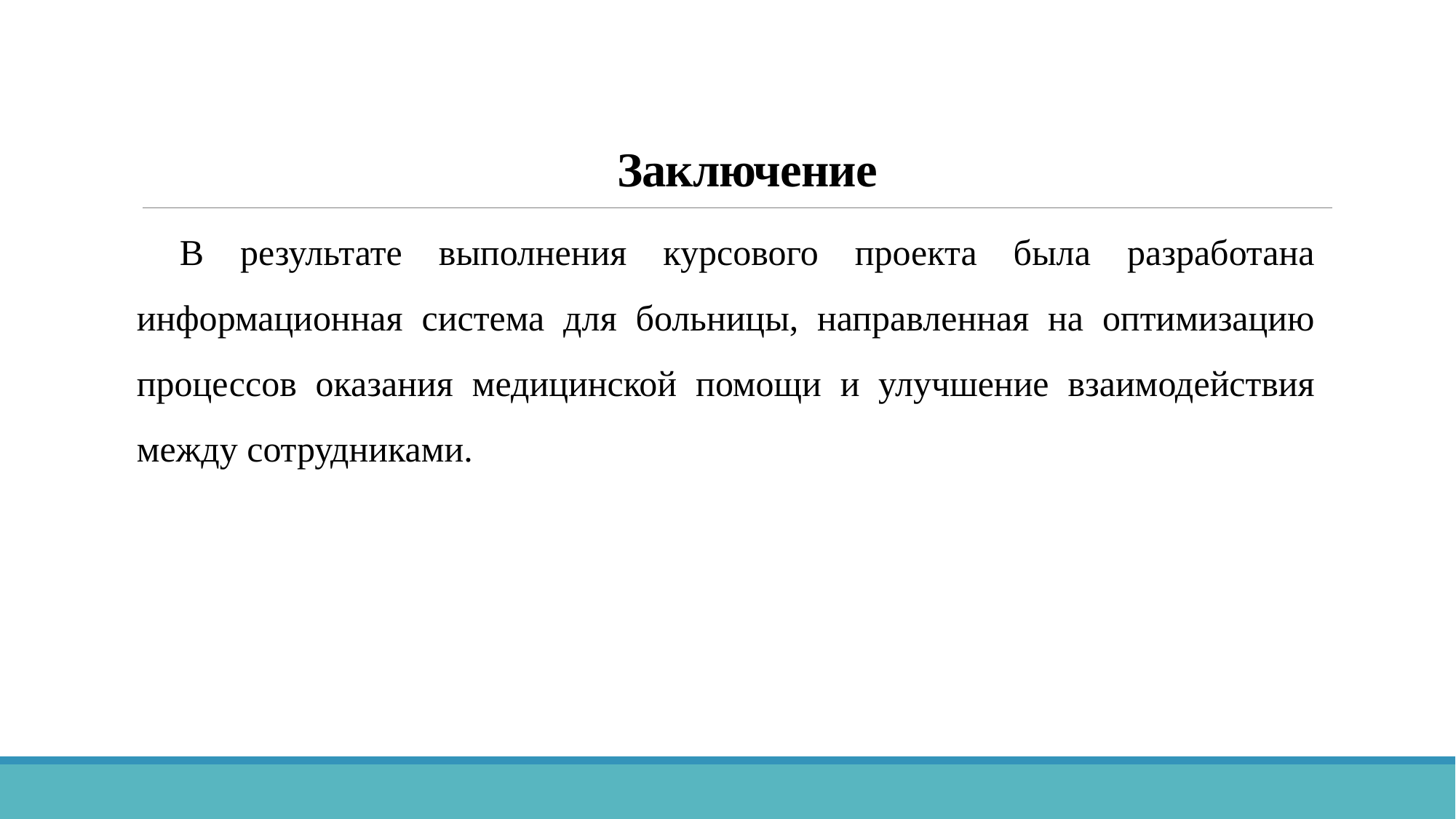

# Заключение
В результате выполнения курсового проекта была разработана информационная система для больницы, направленная на оптимизацию процессов оказания медицинской помощи и улучшение взаимодействия между сотрудниками.